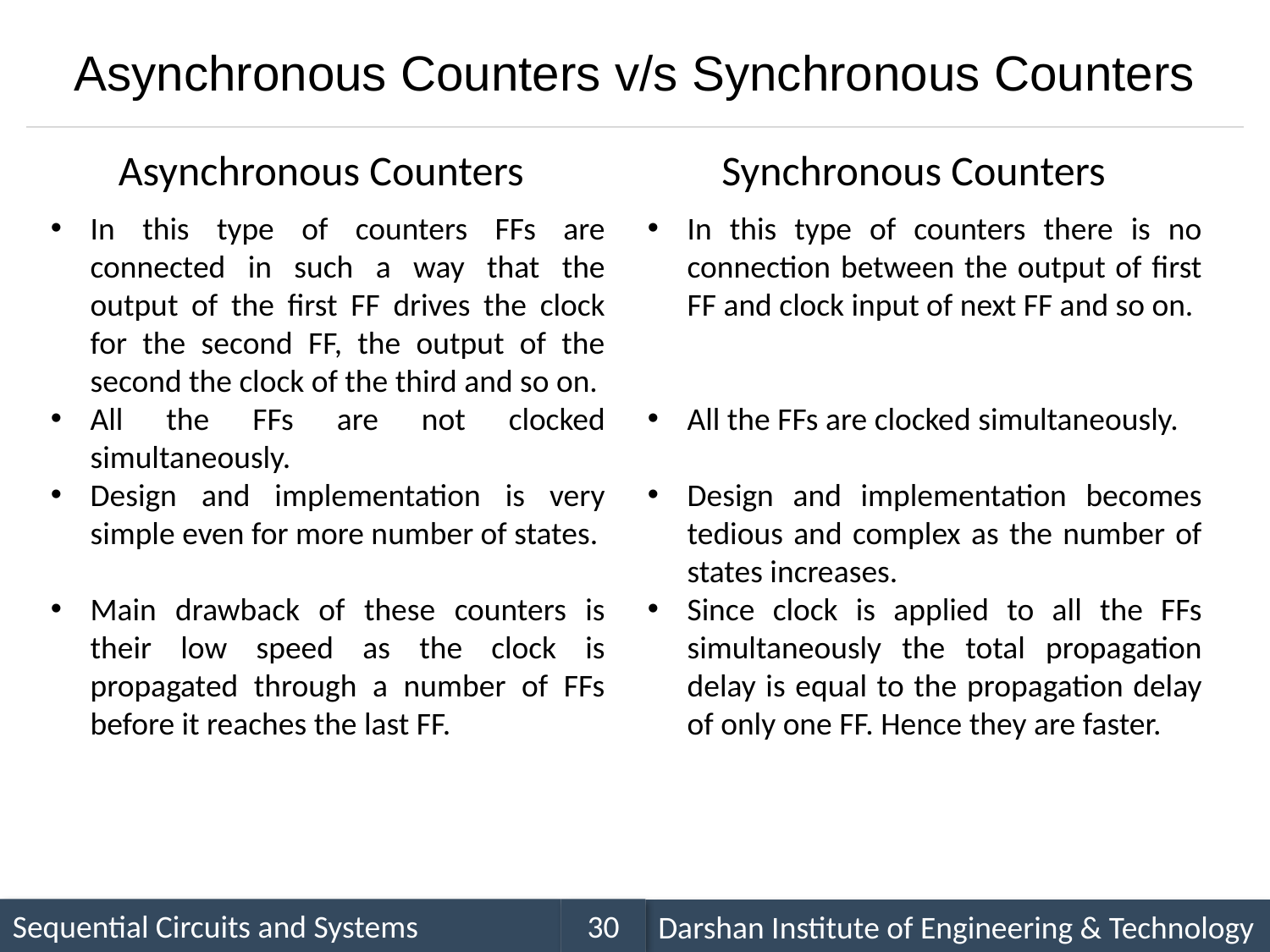

# Asynchronous Counters v/s Synchronous Counters
Asynchronous Counters
Synchronous Counters
In this type of counters there is no connection between the output of first FF and clock input of next FF and so on.

All the FFs are clocked simultaneously.

Design and implementation becomes tedious and complex as the number of states increases.
Since clock is applied to all the FFs simultaneously the total propagation delay is equal to the propagation delay of only one FF. Hence they are faster.
In this type of counters FFs are connected in such a way that the output of the first FF drives the clock for the second FF, the output of the second the clock of the third and so on.
All the FFs are not clocked simultaneously.
Design and implementation is very simple even for more number of states.

Main drawback of these counters is their low speed as the clock is propagated through a number of FFs before it reaches the last FF.